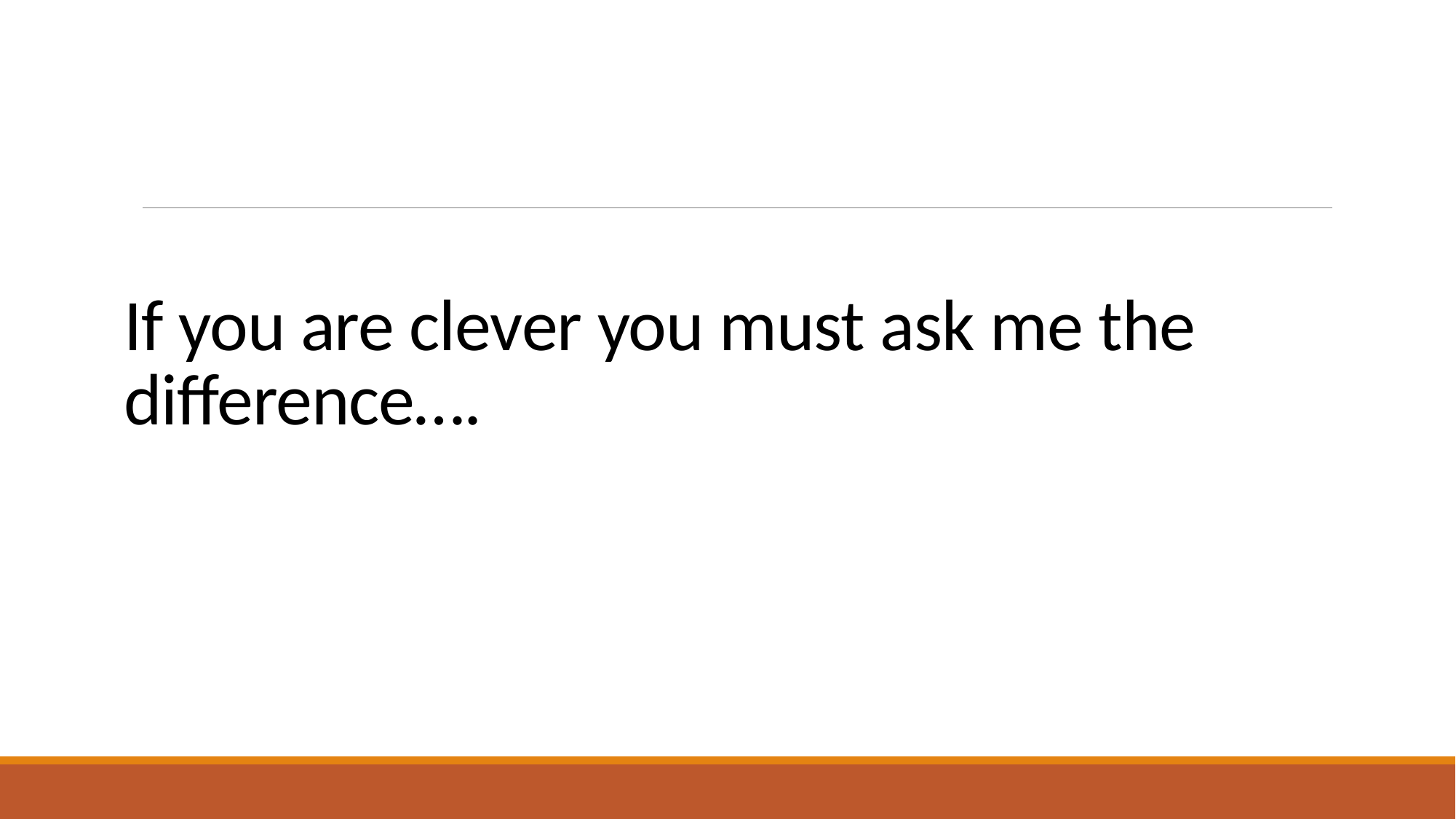

# If you are clever you must ask me the difference….